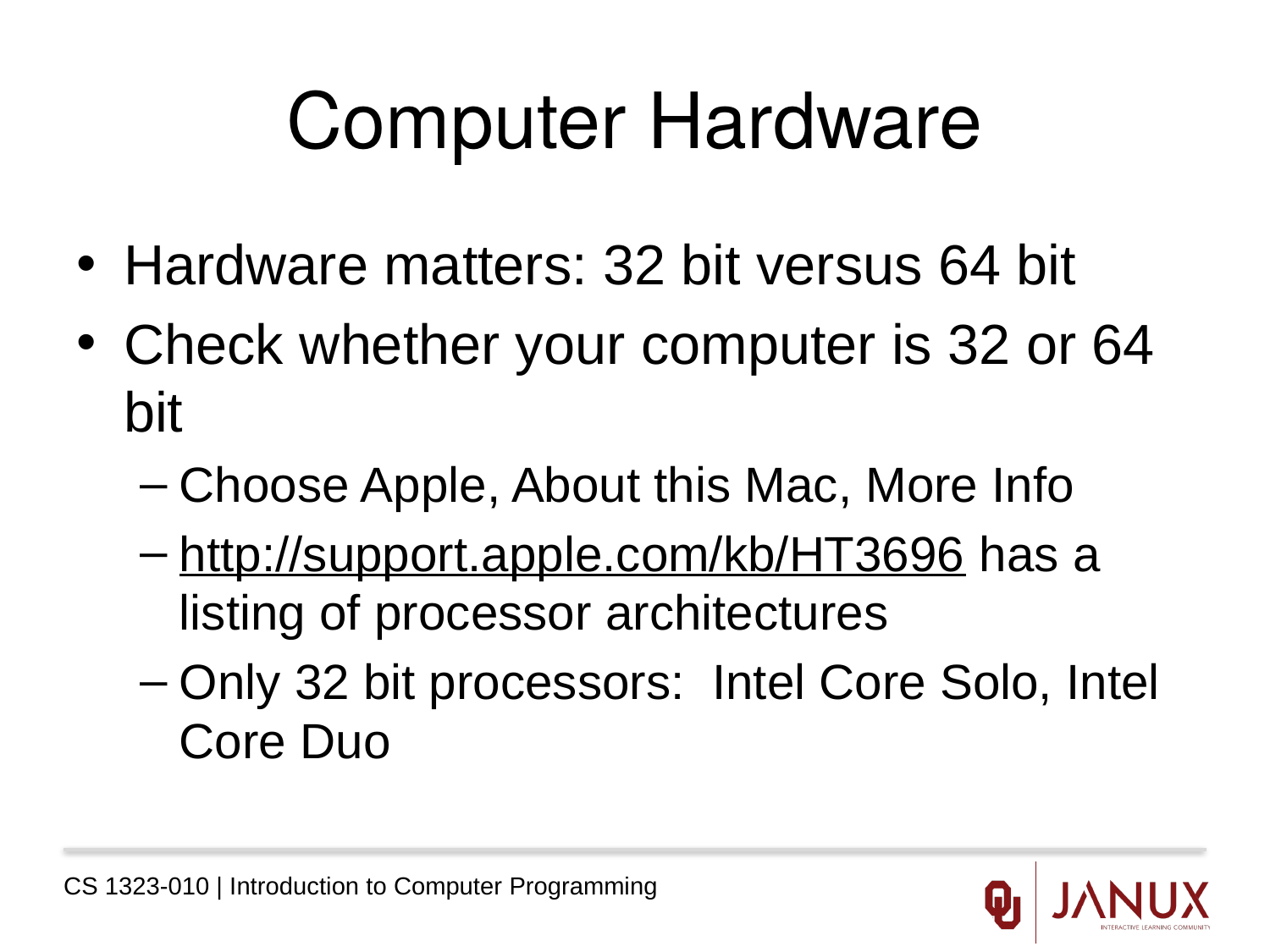

# Computer Hardware
Hardware matters: 32 bit versus 64 bit
Check whether your computer is 32 or 64 bit
Choose Apple, About this Mac, More Info
http://support.apple.com/kb/HT3696 has a listing of processor architectures
Only 32 bit processors:  Intel Core Solo, Intel Core Duo